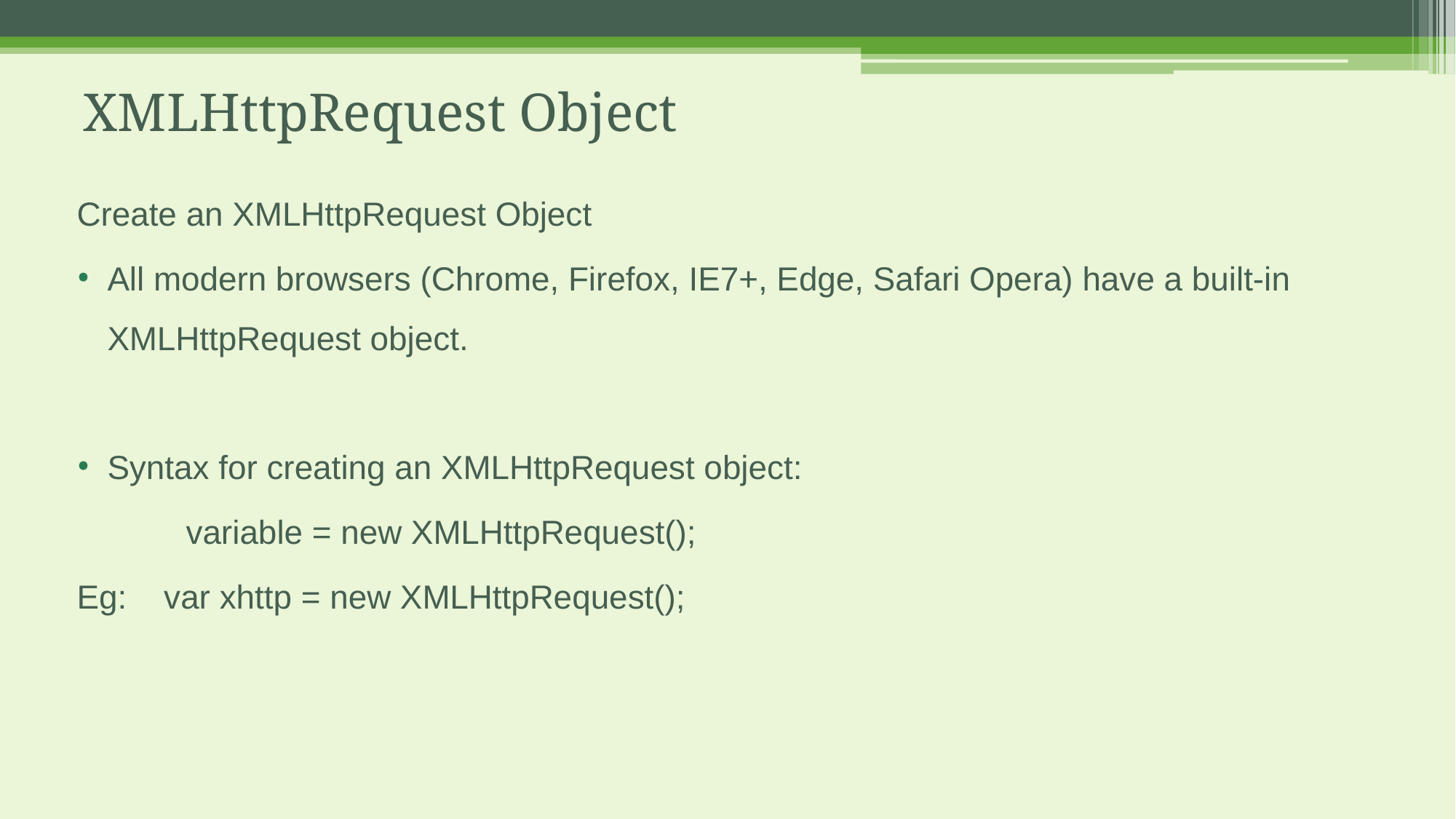

# XMLHttpRequest Object
Create an XMLHttpRequest Object
All modern browsers (Chrome, Firefox, IE7+, Edge, Safari Opera) have a built-in XMLHttpRequest object.

Syntax for creating an XMLHttpRequest object:
 	variable = new XMLHttpRequest();
Eg:    var xhttp = new XMLHttpRequest();